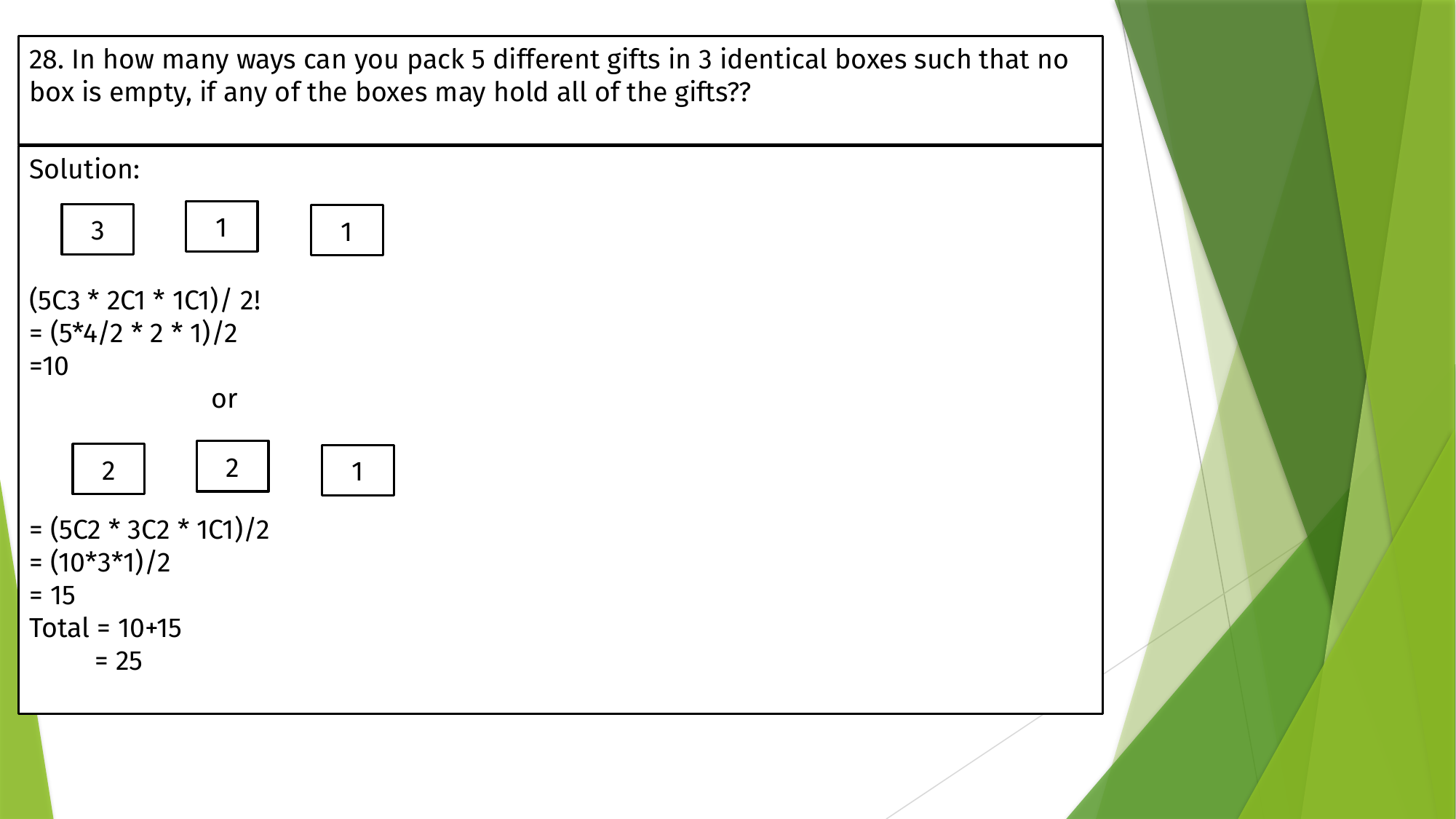

28. In how many ways can you pack 5 different gifts in 3 identical boxes such that no box is empty, if any of the boxes may hold all of the gifts??

Solution:

(5C3 * 2C1 * 1C1)/ 2!
= (5*4/2 * 2 * 1)/2
=10
                         or

= (5C2 * 3C2 * 1C1)/2
= (10*3*1)/2
= 15
Total = 10+15
         = 25

1
3
1
2
2
1